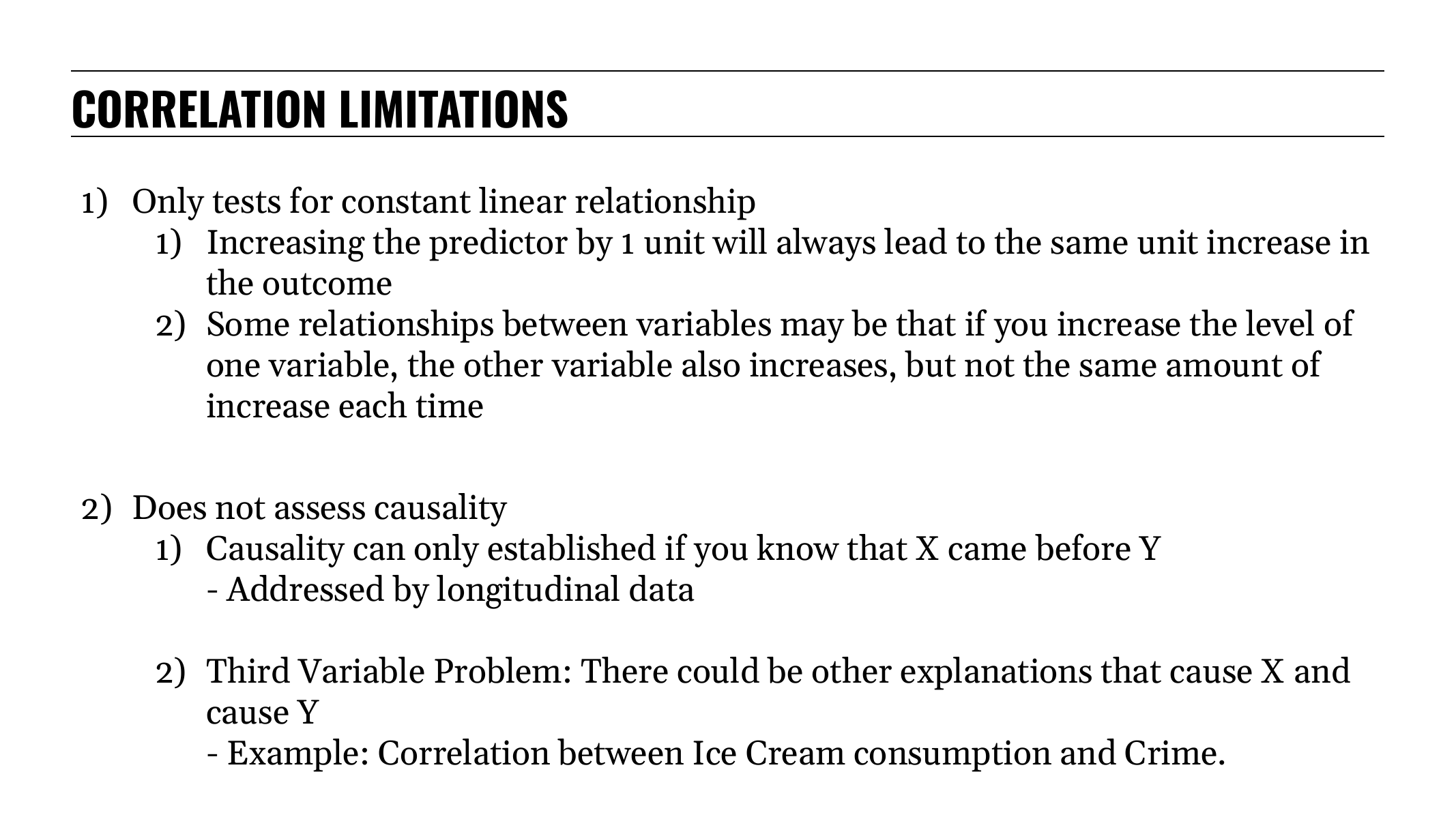

CORRELATION LIMITATIONS
Only tests for constant linear relationship
Increasing the predictor by 1 unit will always lead to the same unit increase in the outcome
Some relationships between variables may be that if you increase the level of one variable, the other variable also increases, but not the same amount of increase each time

Does not assess causality
Causality can only established if you know that X came before Y
- Addressed by longitudinal data

Third Variable Problem: There could be other explanations that cause X and cause Y
- Example: Correlation between Ice Cream consumption and Crime.